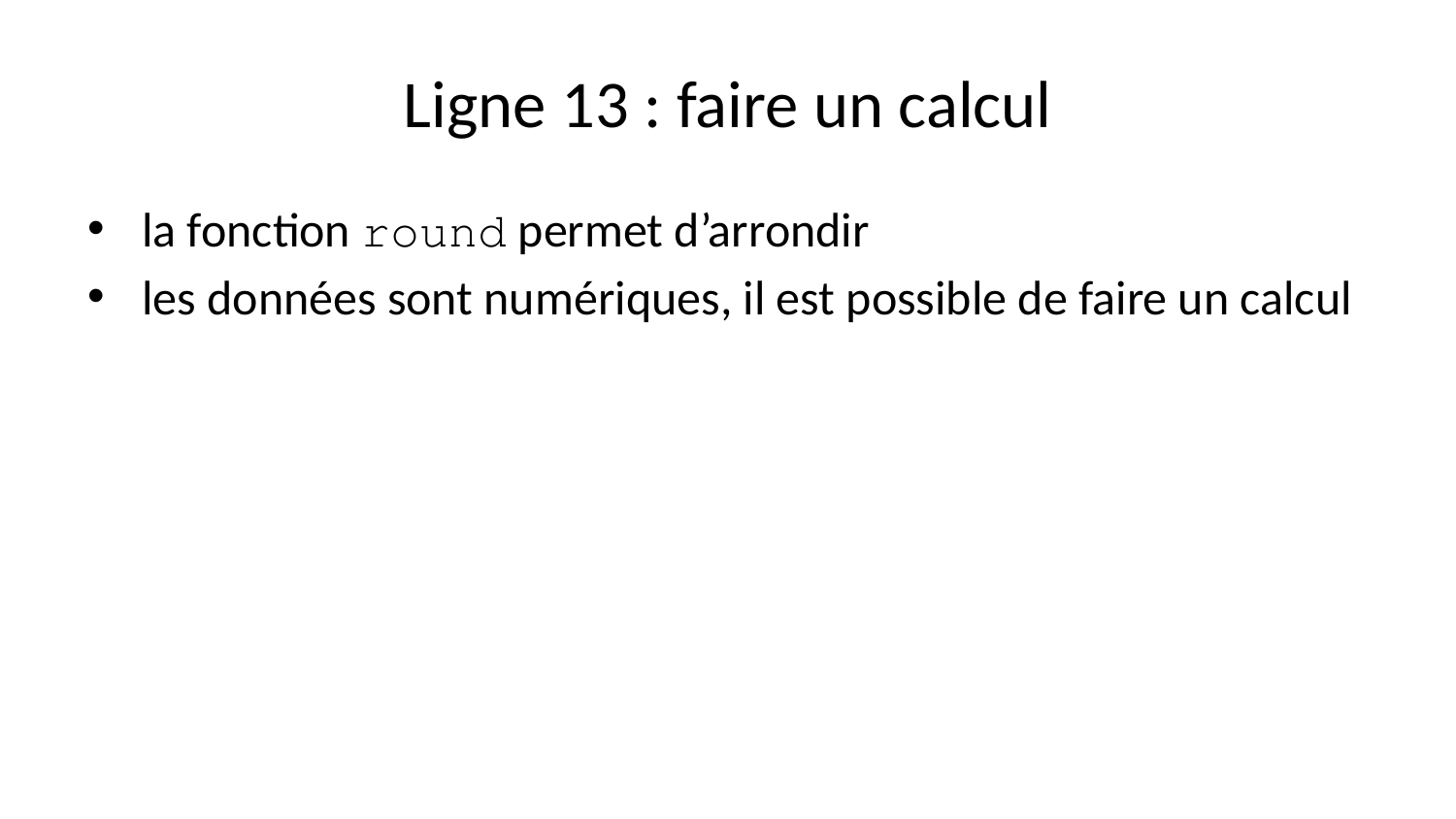

# Ligne 13 : faire un calcul
la fonction round permet d’arrondir
les données sont numériques, il est possible de faire un calcul